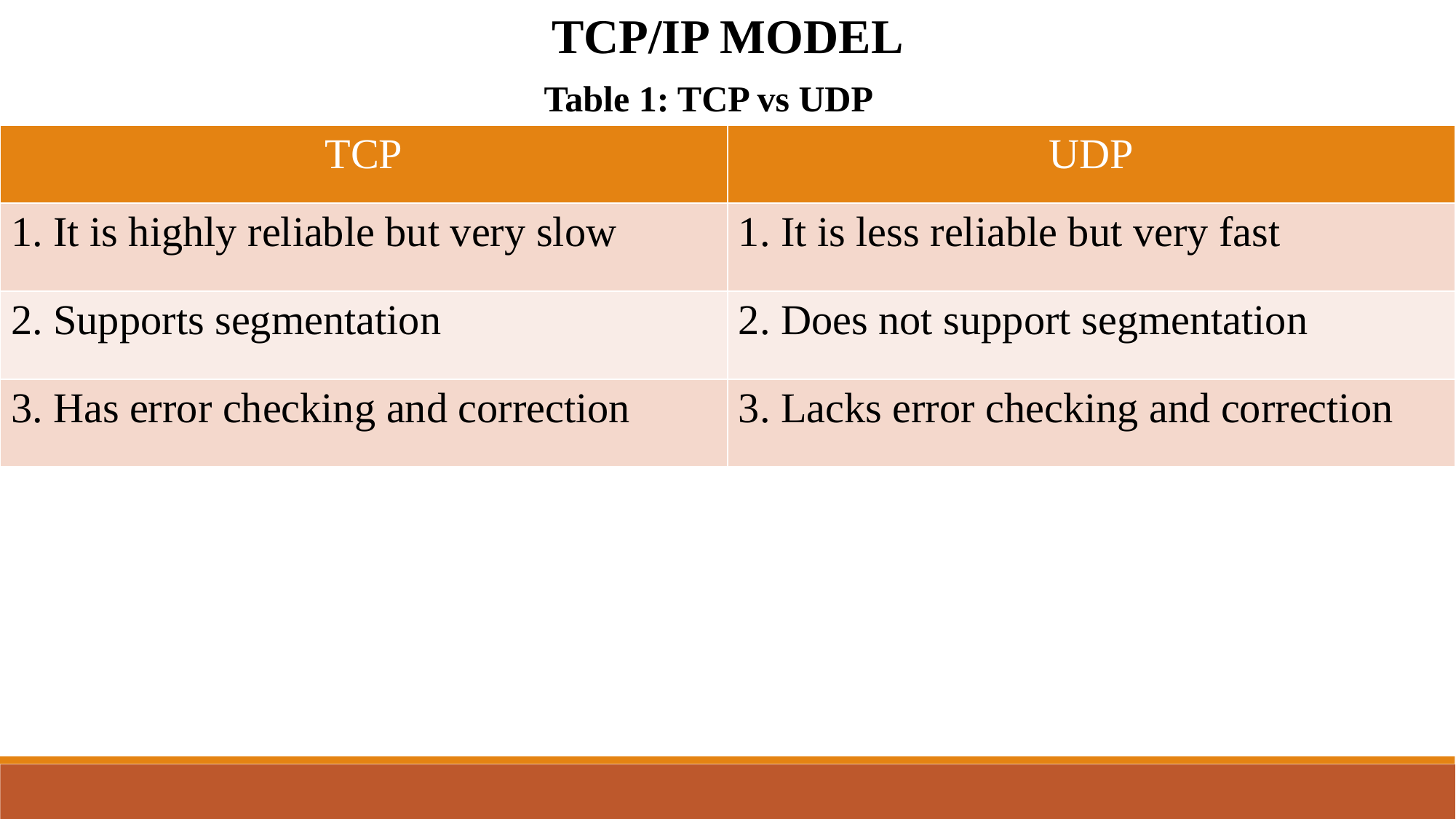

TCP/IP MODEL
Table 1: TCP vs UDP
| TCP | UDP |
| --- | --- |
| 1. It is highly reliable but very slow | 1. It is less reliable but very fast |
| 2. Supports segmentation | 2. Does not support segmentation |
| 3. Has error checking and correction | 3. Lacks error checking and correction |